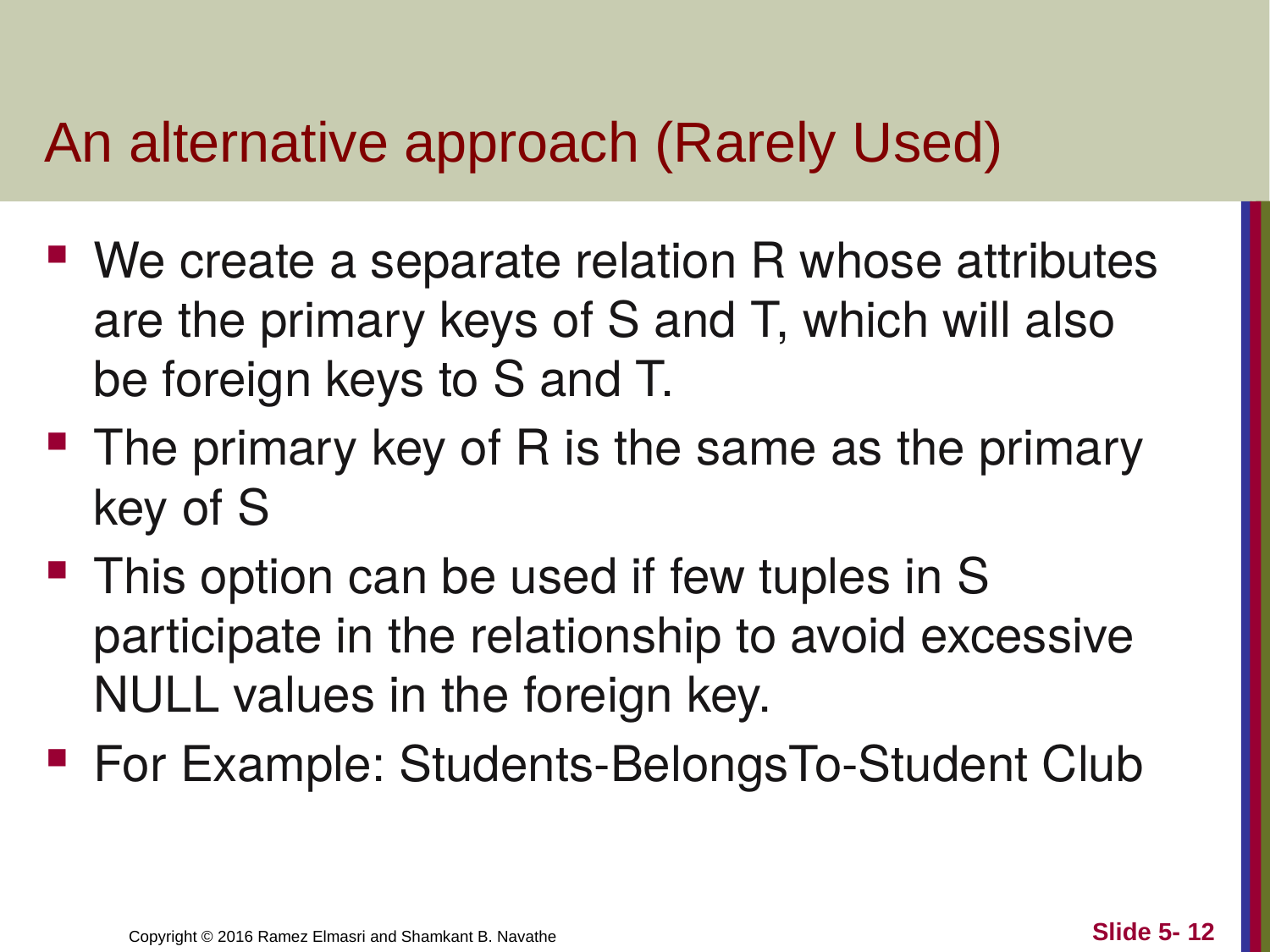

# An alternative approach (Rarely Used)
We create a separate relation R whose attributes are the primary keys of S and T, which will also be foreign keys to S and T.
The primary key of R is the same as the primary key of S
This option can be used if few tuples in S participate in the relationship to avoid excessive NULL values in the foreign key.
For Example: Students-BelongsTo-Student Club

Slide 5- 12